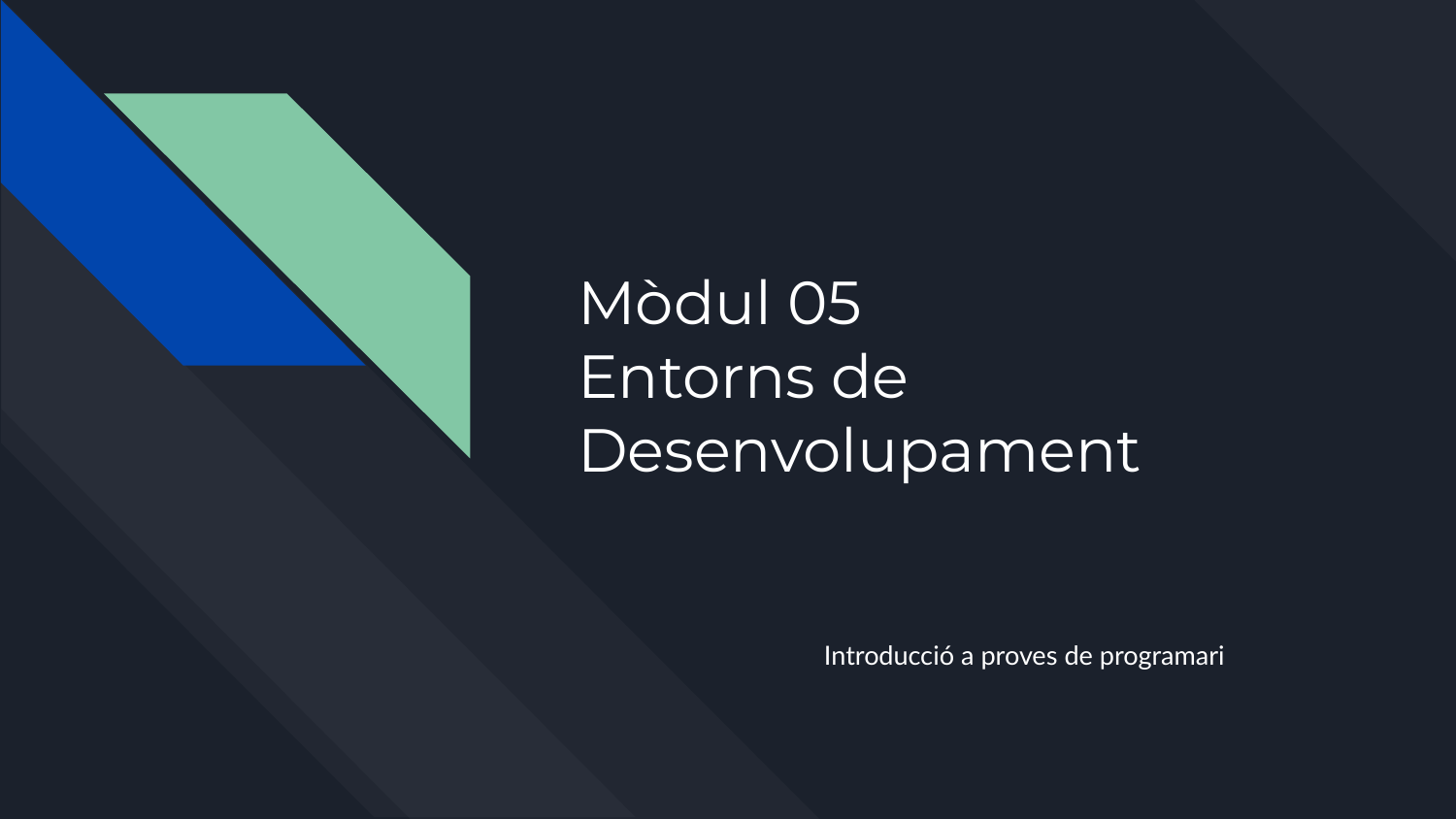

# Mòdul 05
Entorns de Desenvolupament
Introducció a proves de programari